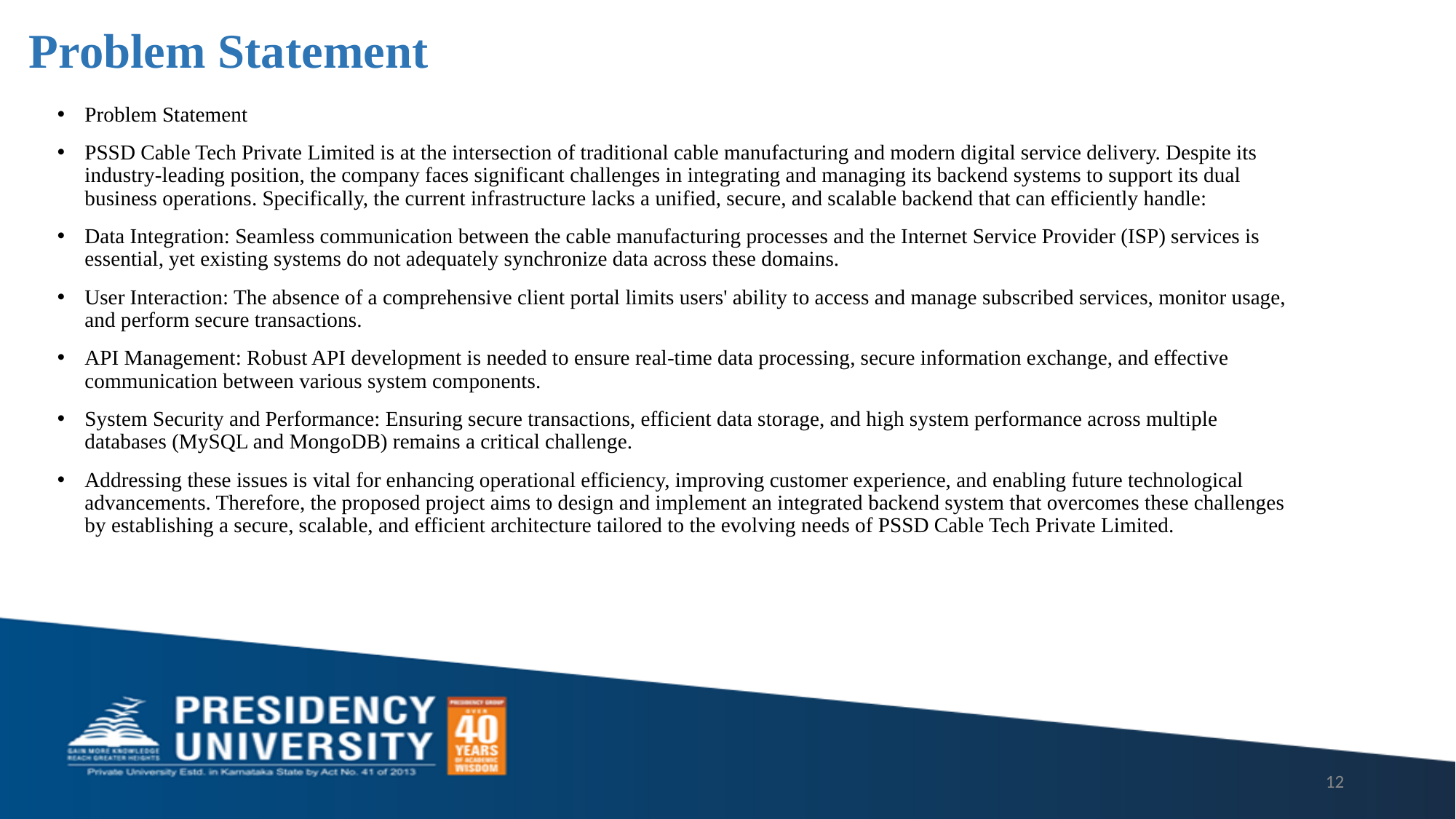

# Problem Statement
Problem Statement
PSSD Cable Tech Private Limited is at the intersection of traditional cable manufacturing and modern digital service delivery. Despite its industry-leading position, the company faces significant challenges in integrating and managing its backend systems to support its dual business operations. Specifically, the current infrastructure lacks a unified, secure, and scalable backend that can efficiently handle:
Data Integration: Seamless communication between the cable manufacturing processes and the Internet Service Provider (ISP) services is essential, yet existing systems do not adequately synchronize data across these domains.
User Interaction: The absence of a comprehensive client portal limits users' ability to access and manage subscribed services, monitor usage, and perform secure transactions.
API Management: Robust API development is needed to ensure real-time data processing, secure information exchange, and effective communication between various system components.
System Security and Performance: Ensuring secure transactions, efficient data storage, and high system performance across multiple databases (MySQL and MongoDB) remains a critical challenge.
Addressing these issues is vital for enhancing operational efficiency, improving customer experience, and enabling future technological advancements. Therefore, the proposed project aims to design and implement an integrated backend system that overcomes these challenges by establishing a secure, scalable, and efficient architecture tailored to the evolving needs of PSSD Cable Tech Private Limited.

12